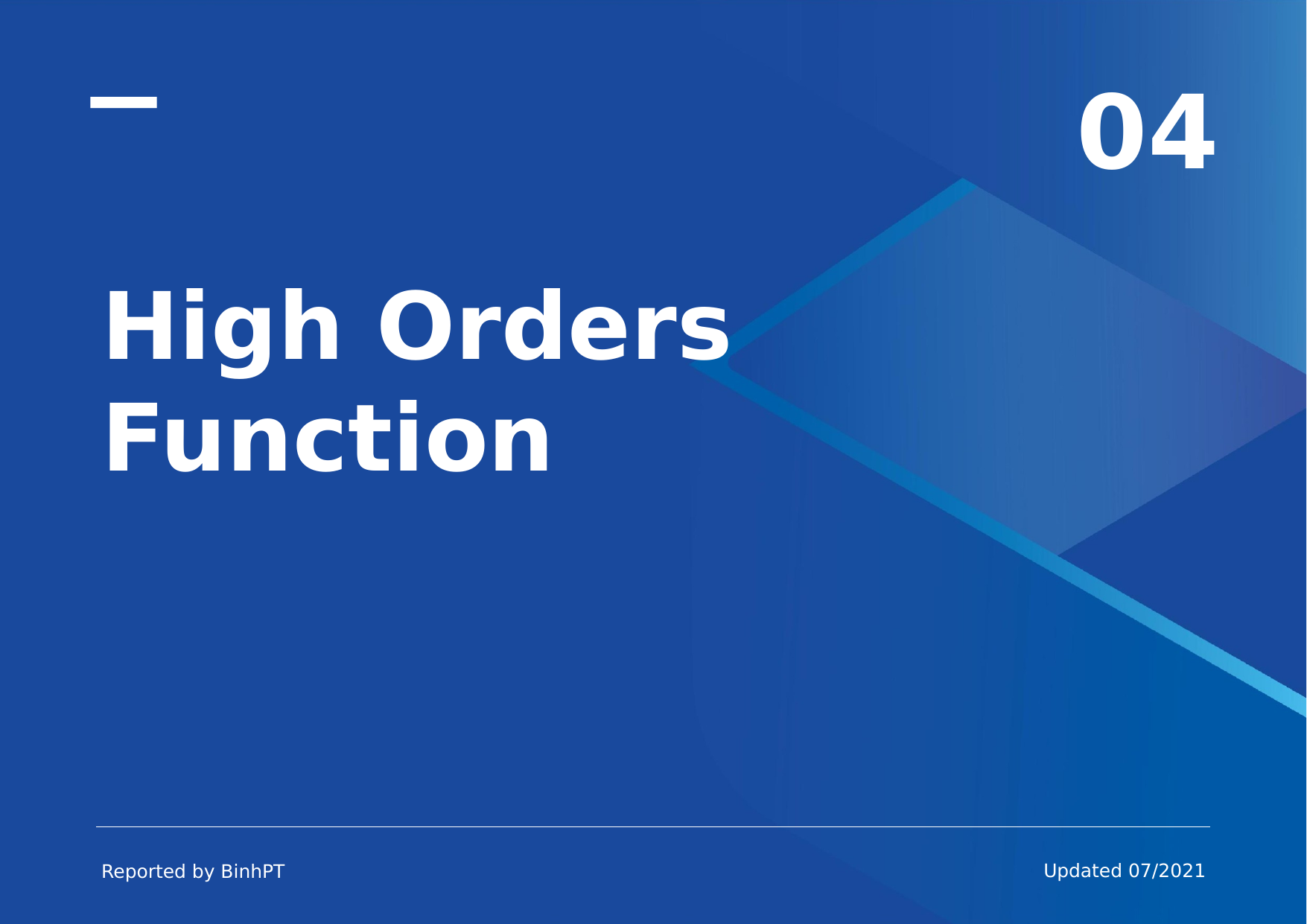

04
High Orders Function

Updated 07/2021
Reported by BinhPT